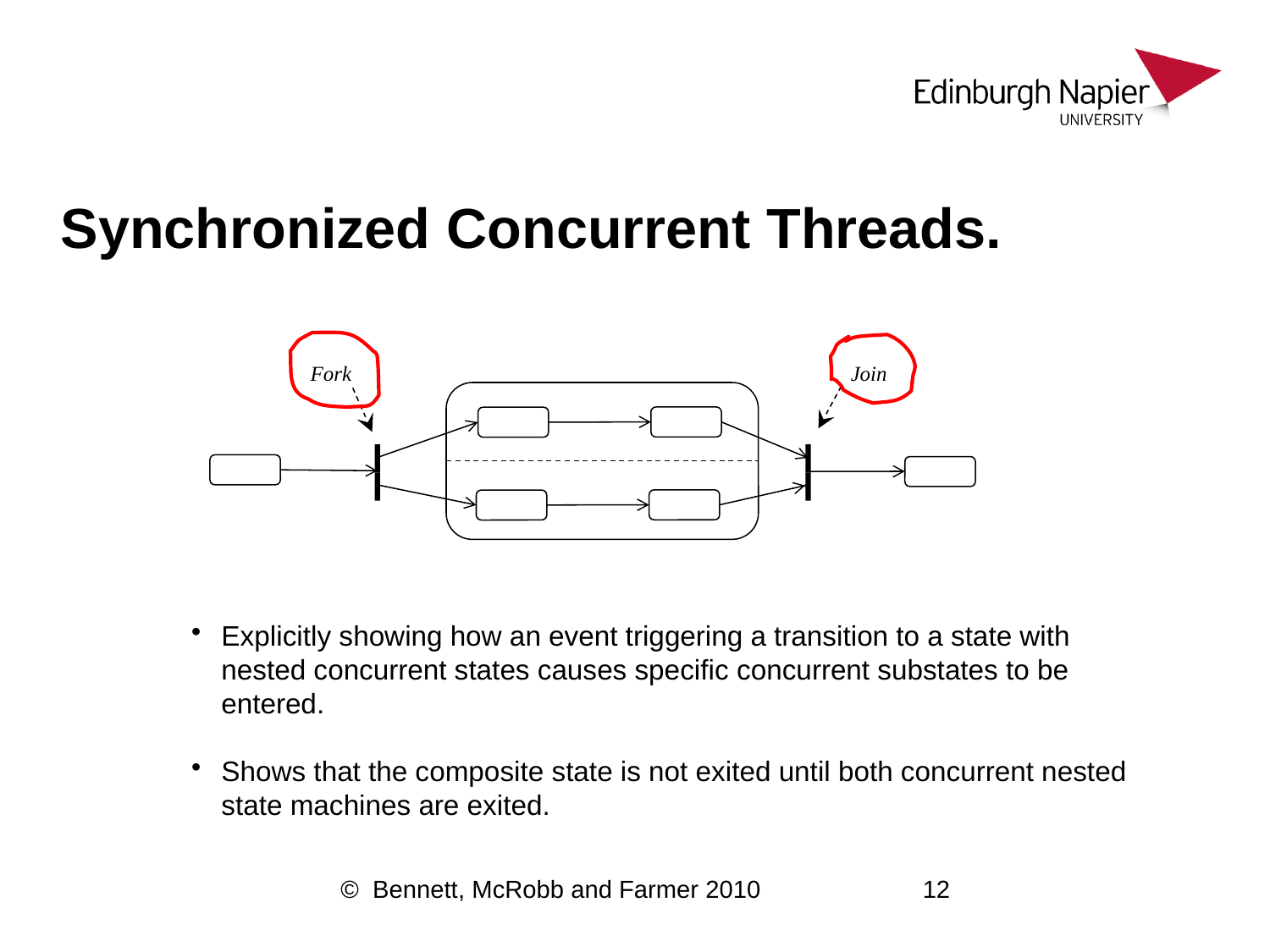

# Synchronized Concurrent Threads.

Fork
Join

Explicitly showing how an event triggering a transition to a state with nested concurrent states causes specific concurrent substates to be entered.

Shows that the composite state is not exited until both concurrent nested state machines are exited.
©  Bennett, McRobb and Farmer 2010
12